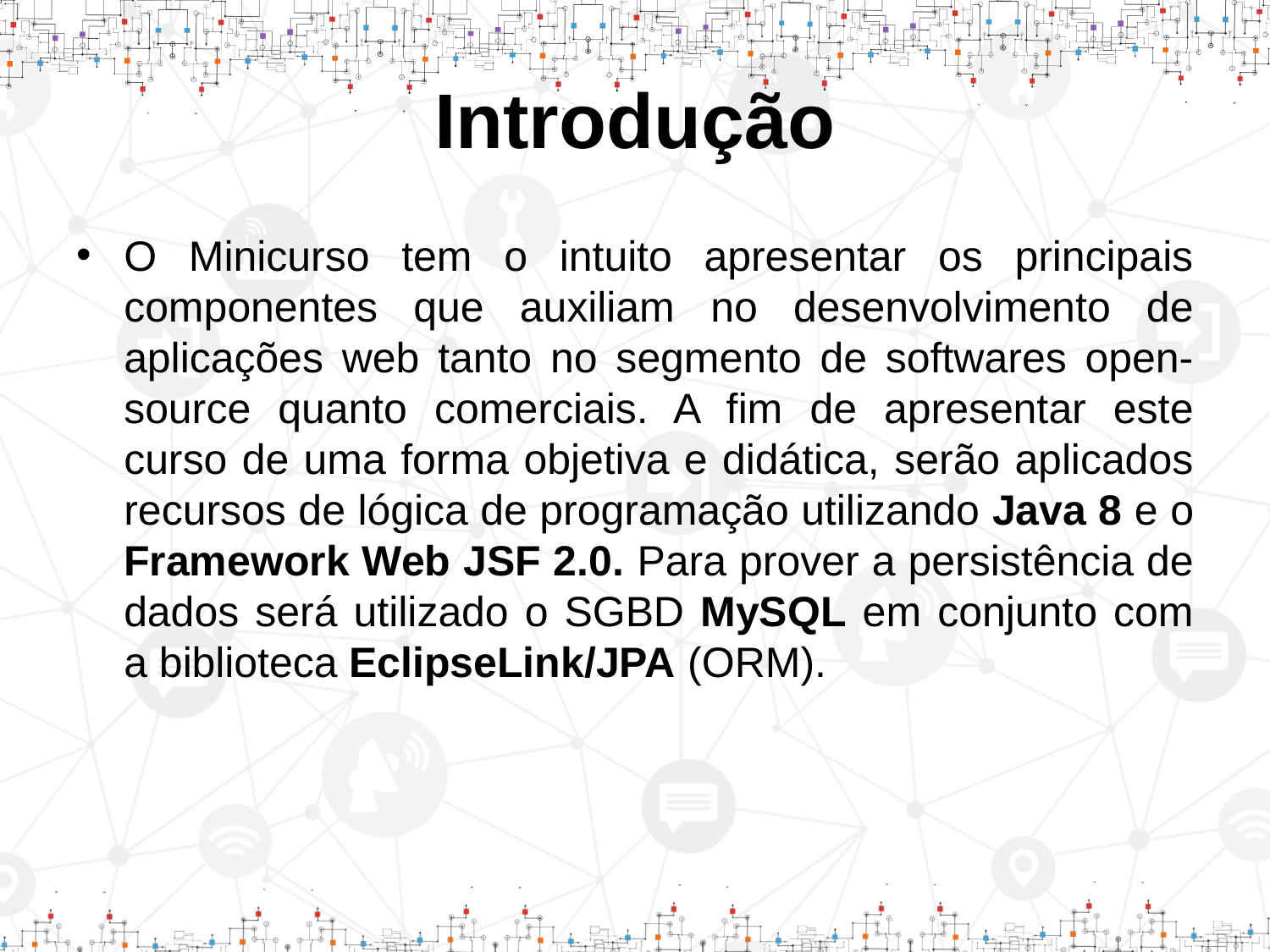

# Introdução
O Minicurso tem o intuito apresentar os principais componentes que auxiliam no desenvolvimento de aplicações web tanto no segmento de softwares open-source quanto comerciais. A fim de apresentar este curso de uma forma objetiva e didática, serão aplicados recursos de lógica de programação utilizando Java 8 e o Framework Web JSF 2.0. Para prover a persistência de dados será utilizado o SGBD MySQL em conjunto com a biblioteca EclipseLink/JPA (ORM).